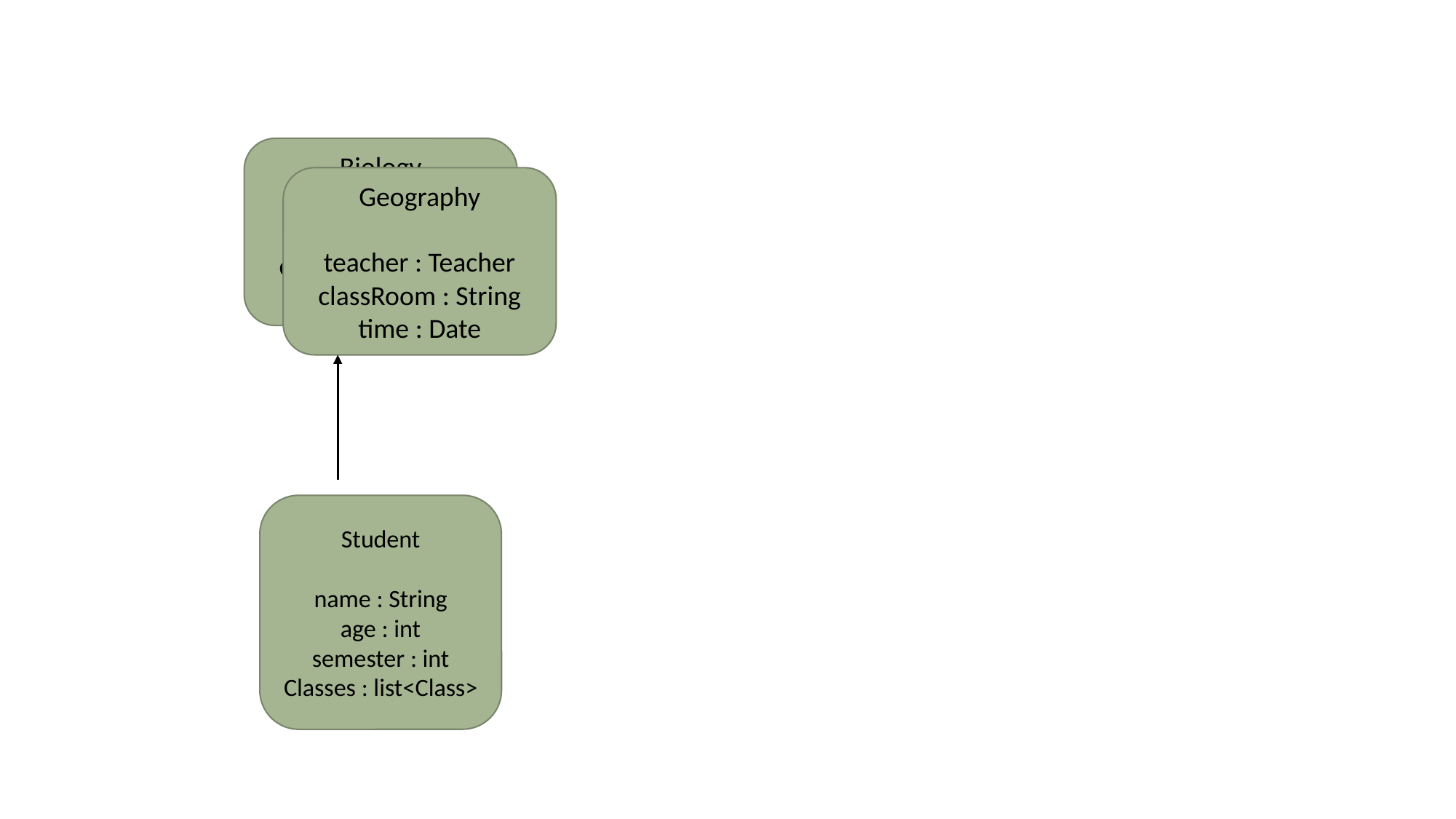

#
Biology

teacher : Teacher
classRoom : String
time : Date
Geography

teacher : Teacher
classRoom : String
time : Date
Student

name : String
age : int
semester : int
Classes : list<Class>